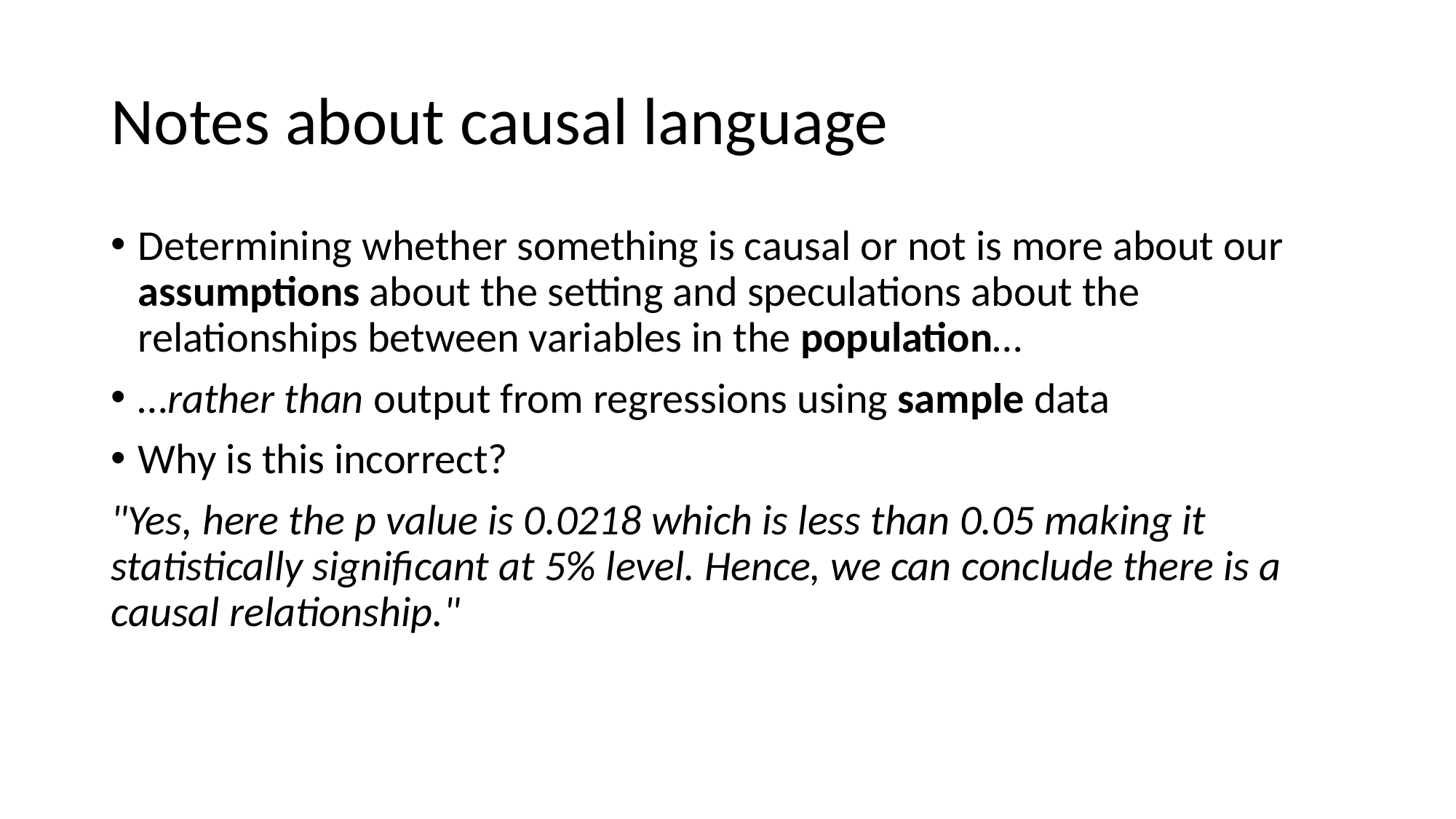

# Notes about causal language
Determining whether something is causal or not is more about our assumptions about the setting and speculations about the relationships between variables in the population…
…rather than output from regressions using sample data
Why is this incorrect?
"Yes, here the p value is 0.0218 which is less than 0.05 making it statistically significant at 5% level. Hence, we can conclude there is a causal relationship."